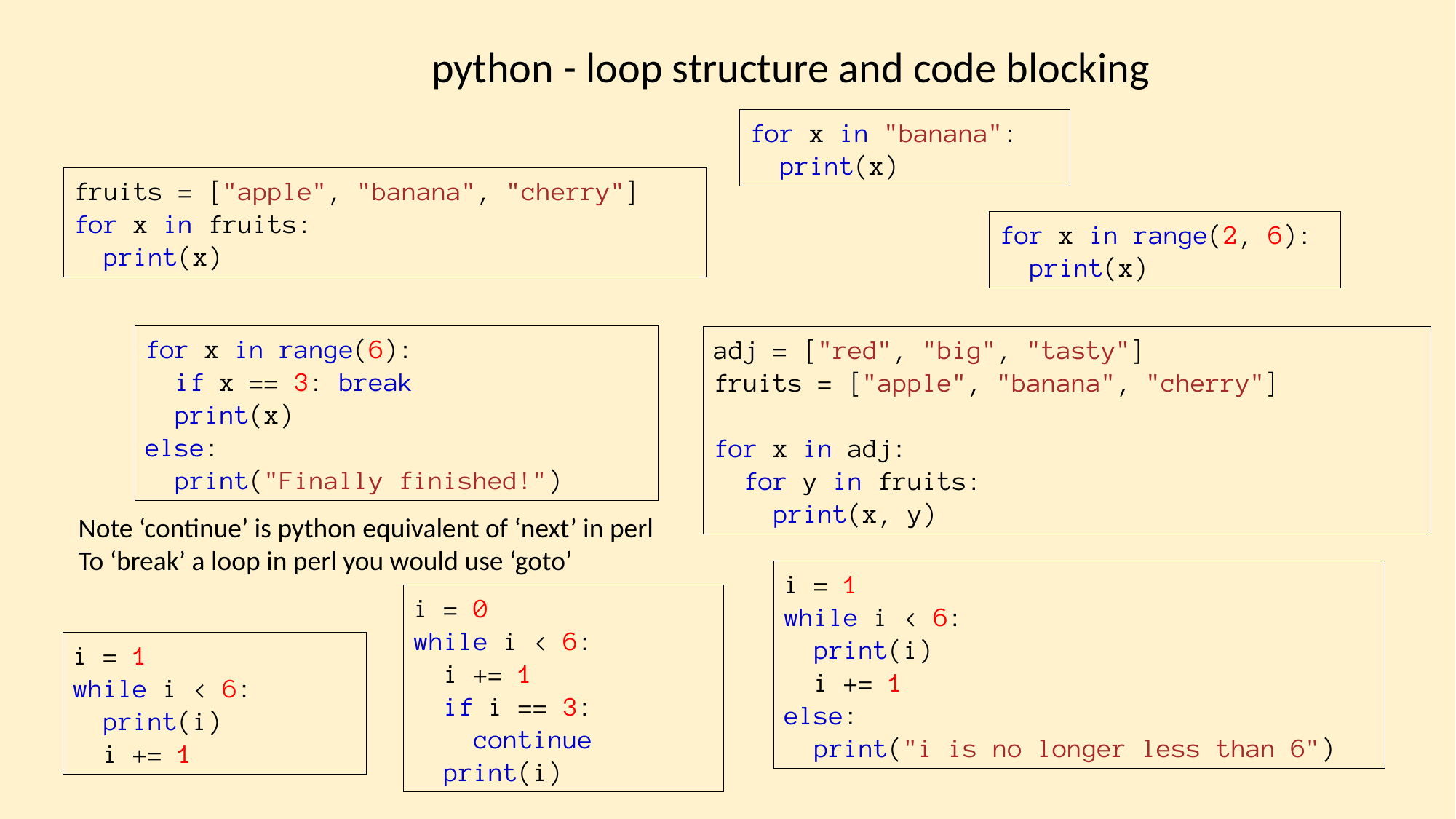

python - loop structure and code blocking
for x in "banana":
  print(x)
fruits = ["apple", "banana", "cherry"]
for x in fruits:
  print(x)
for x in range(2, 6):
  print(x)
for x in range(6):
  if x == 3: break
  print(x)
else:
  print("Finally finished!")
adj = ["red", "big", "tasty"]
fruits = ["apple", "banana", "cherry"]
for x in adj:
  for y in fruits:
    print(x, y)
Note ‘continue’ is python equivalent of ‘next’ in perl
To ‘break’ a loop in perl you would use ‘goto’
i = 1
while i < 6:
  print(i)
  i += 1
else:
  print("i is no longer less than 6")
i = 0
while i < 6:
  i += 1
  if i == 3:
    continue
  print(i)
i = 1
while i < 6:
  print(i)
  i += 1